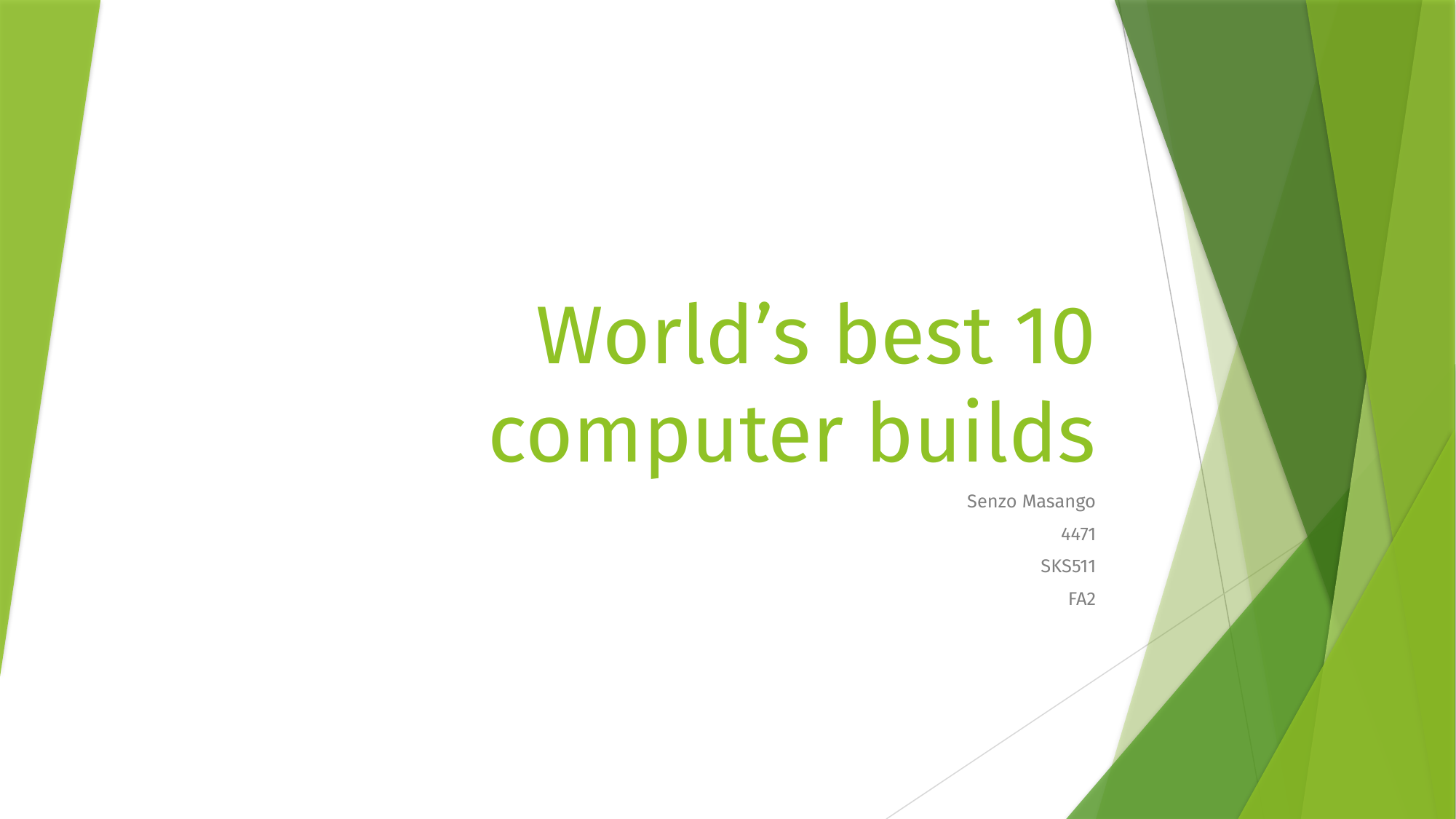

# World’s best 10 computer builds
Senzo Masango
4471
SKS511
FA2